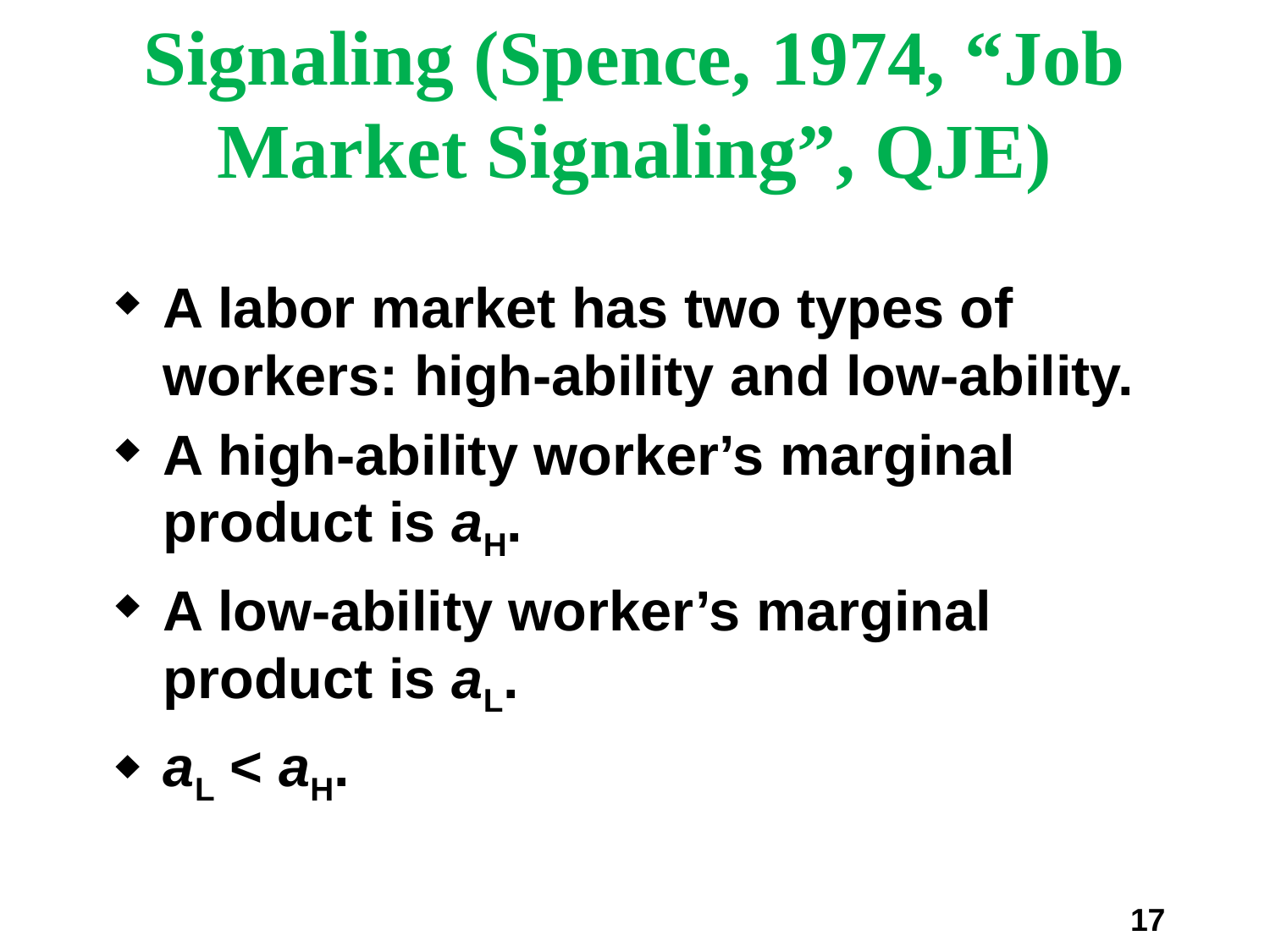

# Signaling (Spence, 1974, “Job Market Signaling”, QJE)
A labor market has two types of workers: high-ability and low-ability.
A high-ability worker’s marginal product is aH.
A low-ability worker’s marginal product is aL.
aL < aH.